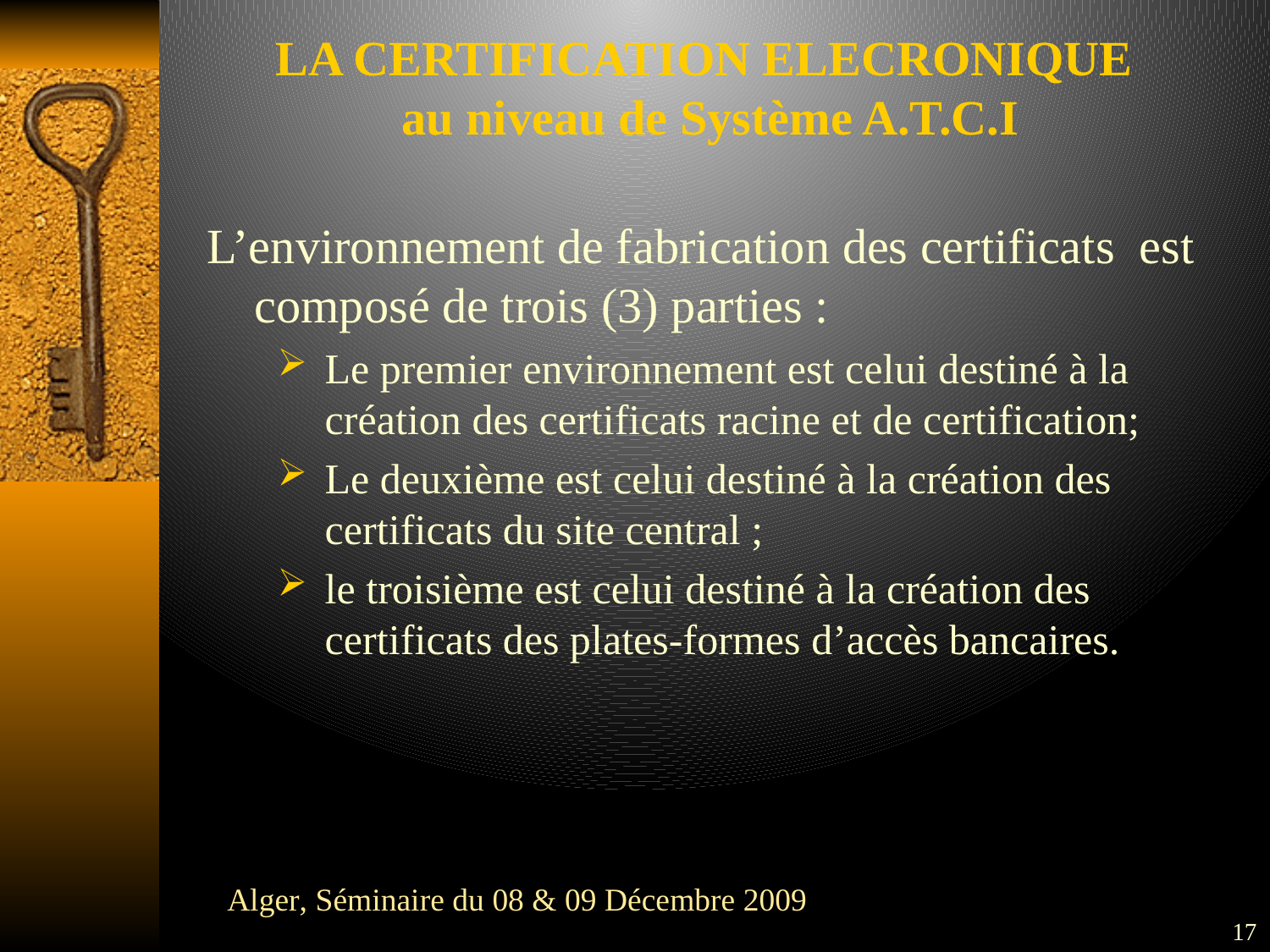

LA CERTIFICATION ELECRONIQUE
 au niveau de Système A.T.C.I
L’environnement de fabrication des certificats  est composé de trois (3) parties :
Le premier environnement est celui destiné à la création des certificats racine et de certification;
Le deuxième est celui destiné à la création des certificats du site central ;
le troisième est celui destiné à la création des certificats des plates-formes d’accès bancaires.

   Alger, Séminaire du 08 & 09 Décembre 2009
17